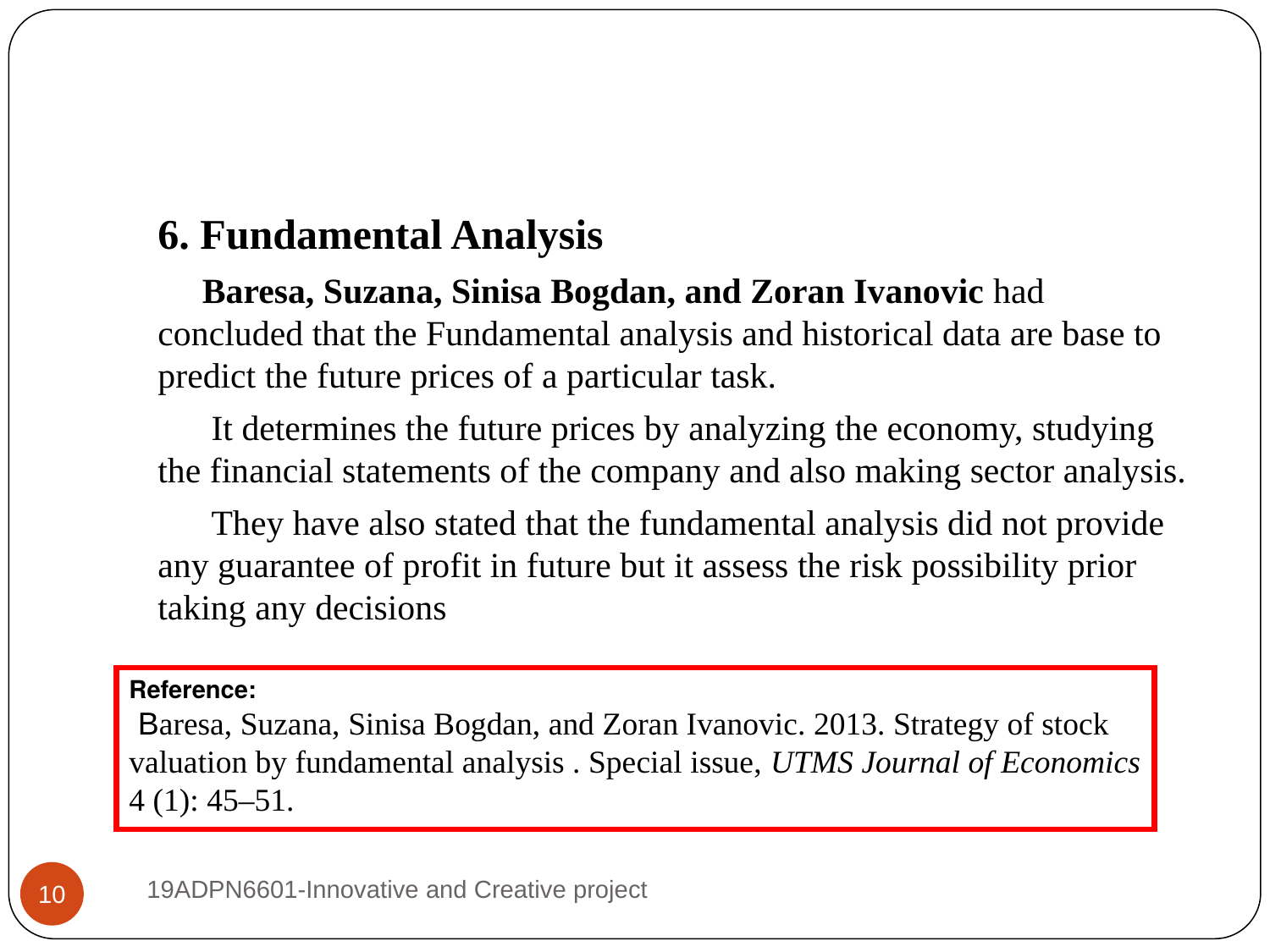

6. Fundamental Analysis
     Baresa, Suzana, Sinisa Bogdan, and Zoran Ivanovic had concluded that the Fundamental analysis and historical data are base to predict the future prices of a particular task.
      It determines the future prices by analyzing the economy, studying the financial statements of the company and also making sector analysis.
      They have also stated that the fundamental analysis did not provide any guarantee of profit in future but it assess the risk possibility prior taking any decisions
Reference:
 Baresa, Suzana, Sinisa Bogdan, and Zoran Ivanovic. 2013. Strategy of stock valuation by fundamental analysis . Special issue, UTMS Journal of Economics 4 (1): 45–51.
 19ADPN6601-Innovative and Creative project
10